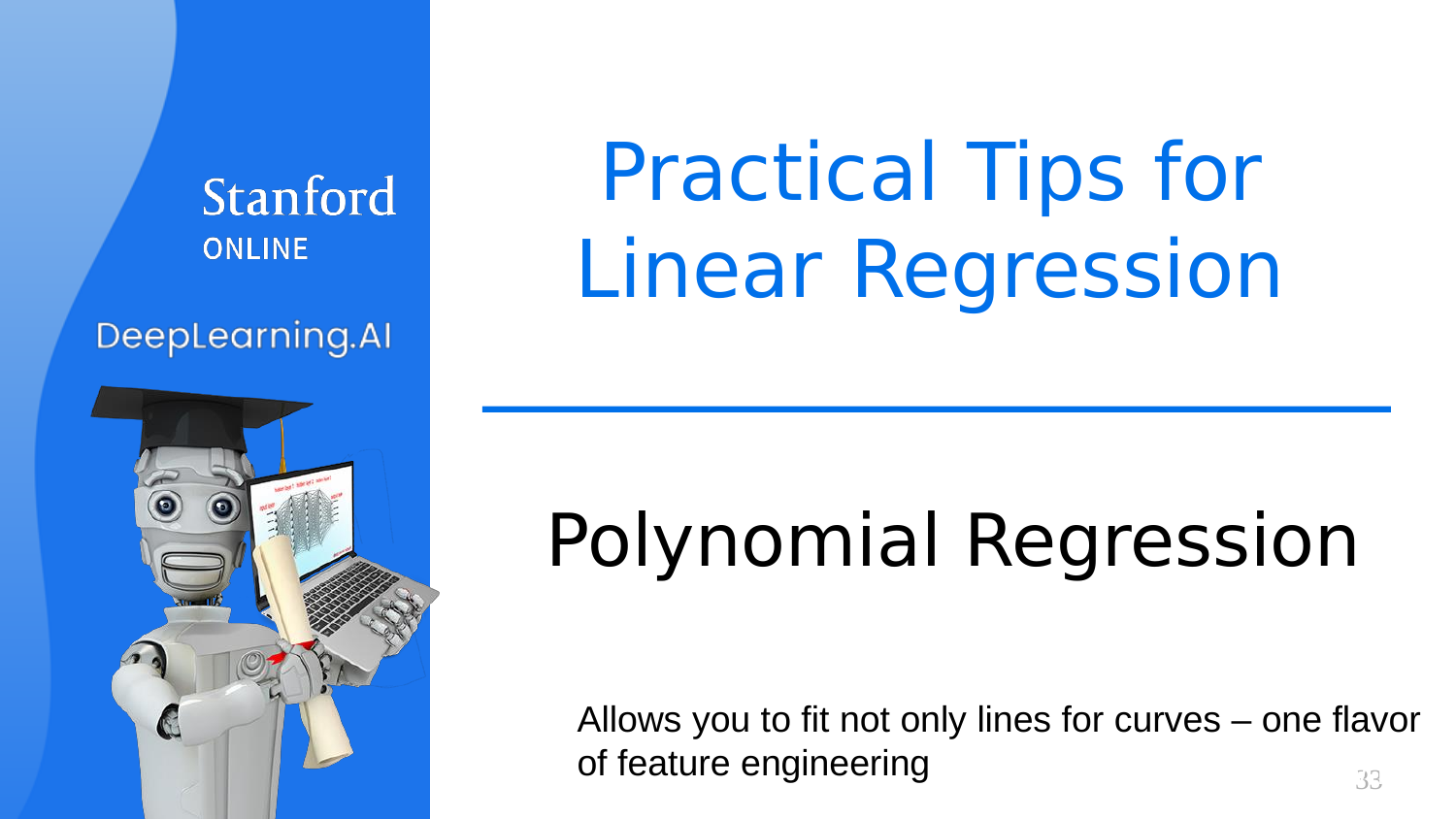

# Practical Tips for Linear Regression
Polynomial Regression
Allows you to fit not only lines for curves – one flavor
of feature engineering
Andrew Ng
33